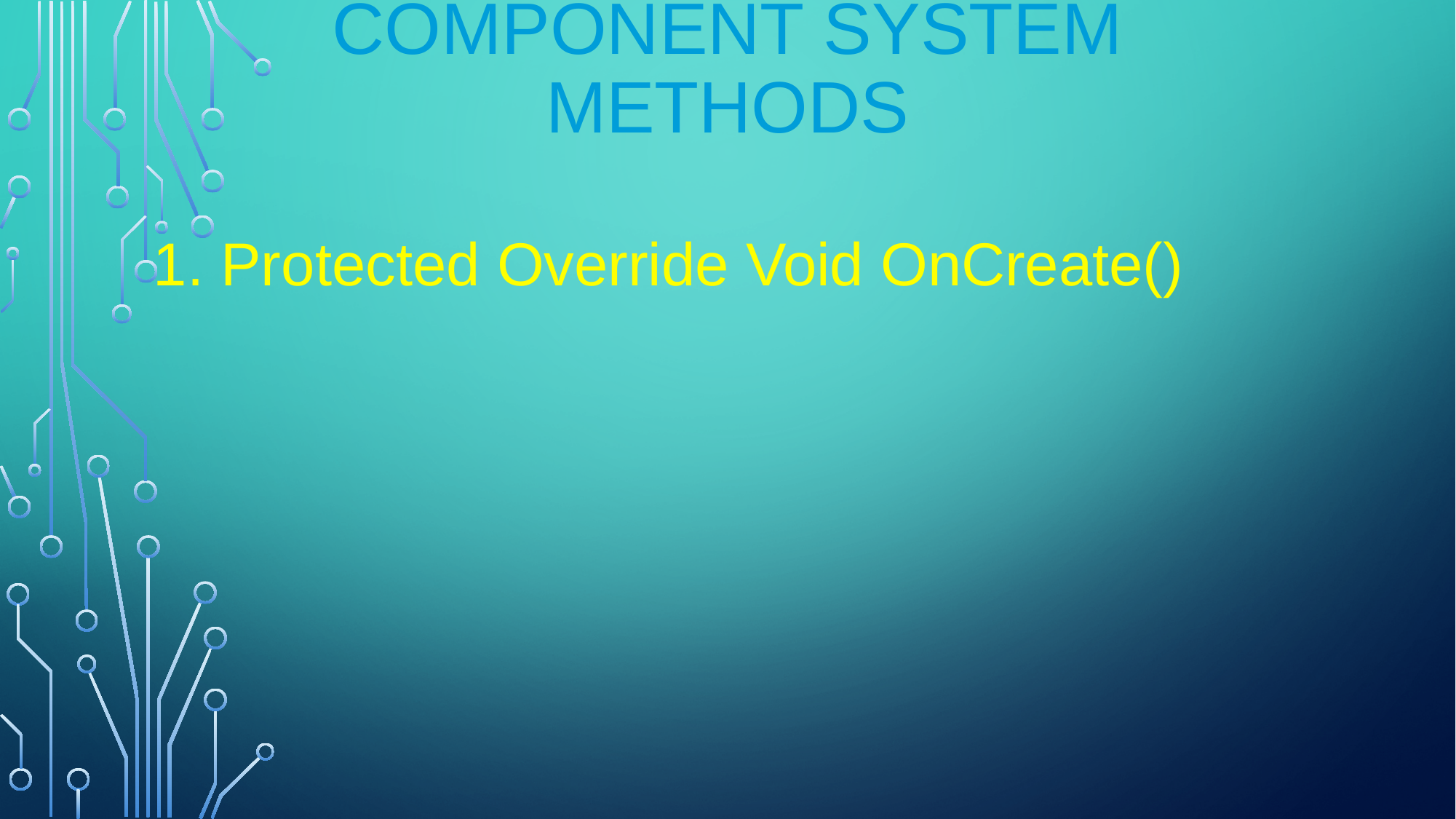

# COMPONENT SYSTEM METHODS
 Protected Override Void OnCreate()